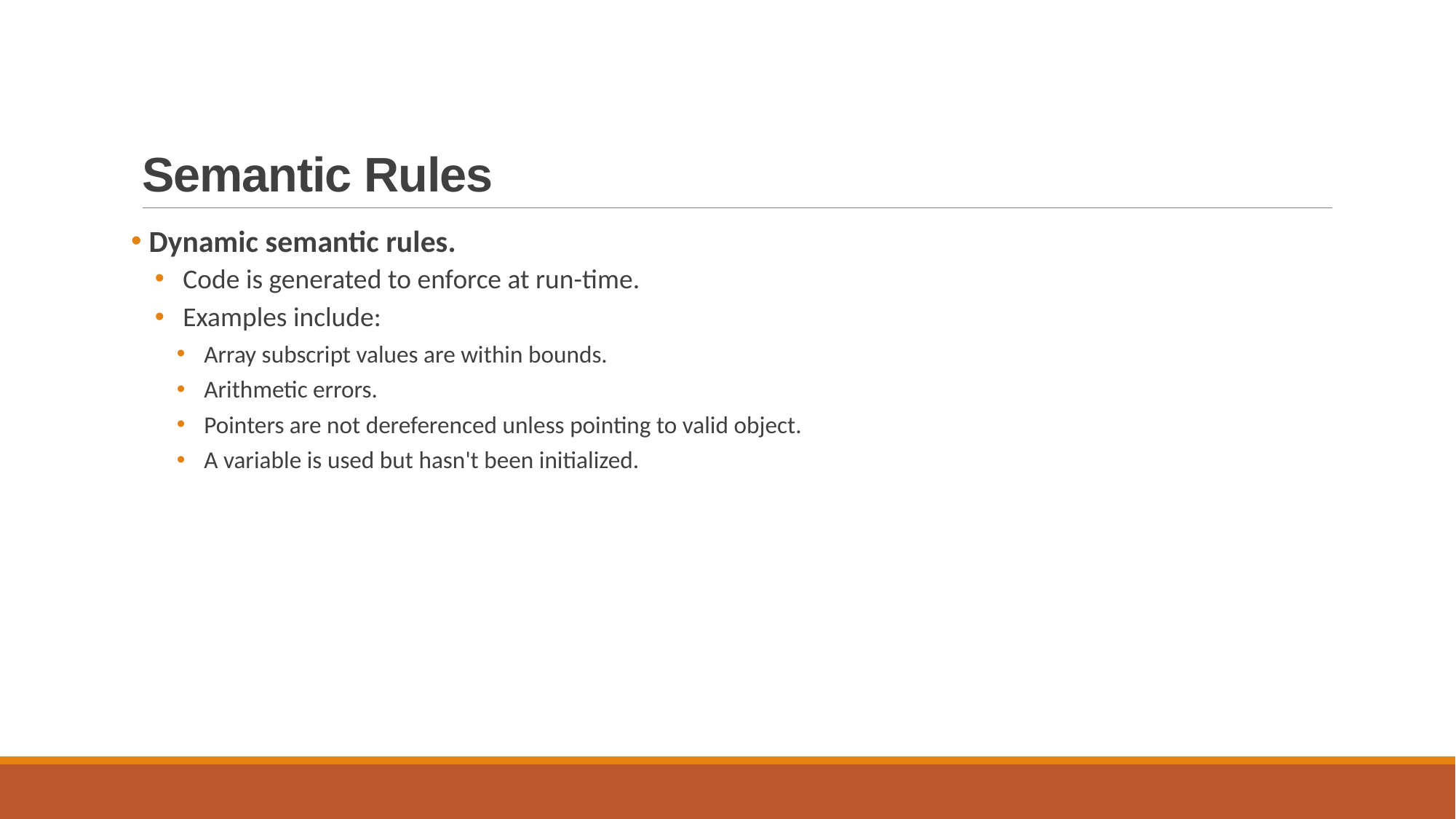

# Semantic Rules
 Dynamic semantic rules.
 Code is generated to enforce at run-time.
 Examples include:
 Array subscript values are within bounds.
 Arithmetic errors.
 Pointers are not dereferenced unless pointing to valid object.
 A variable is used but hasn't been initialized.